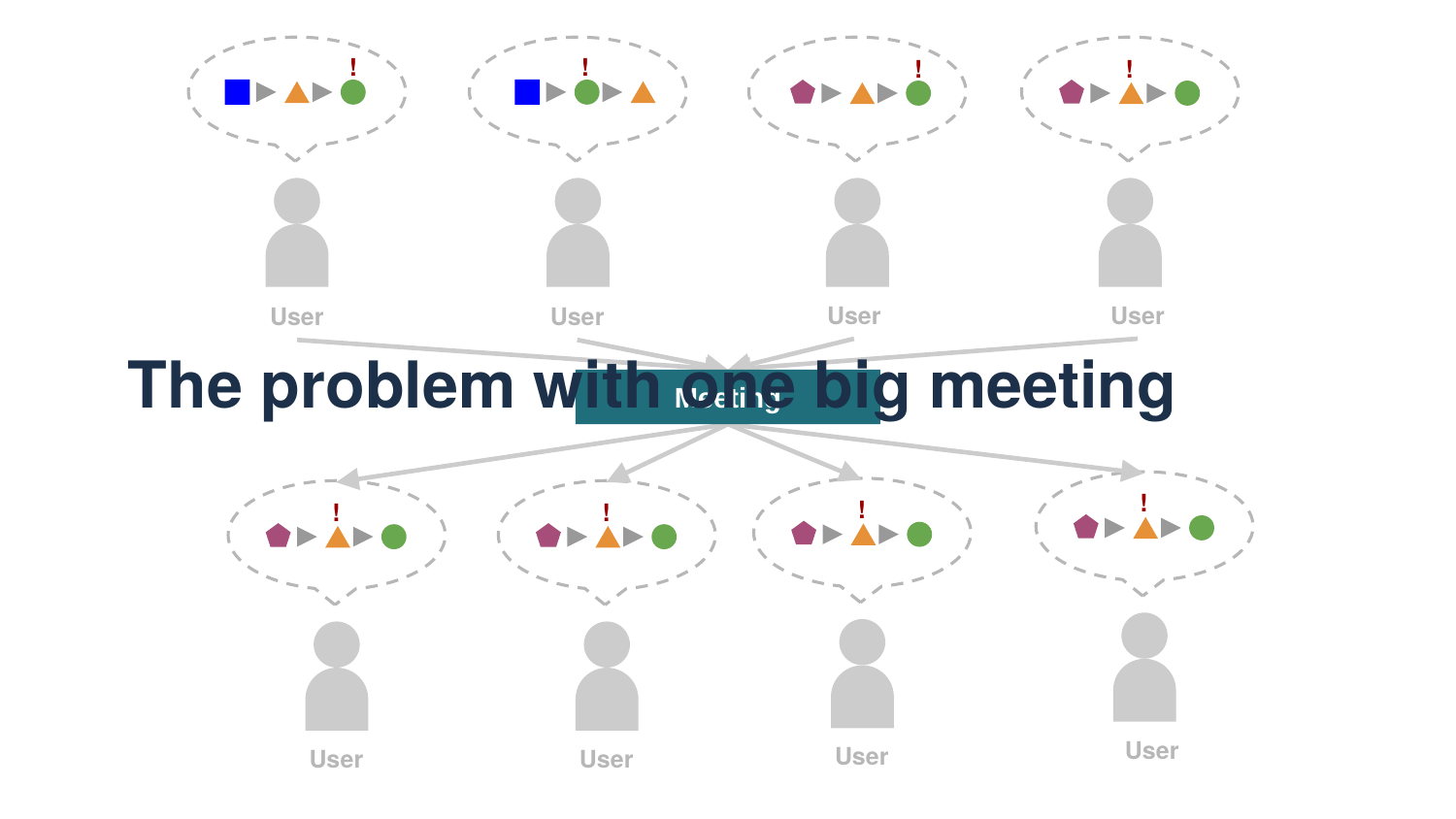

!

!

!
!

User

User

User
User

Meeting

!

!

!
!

User

User

User

User

# The problem with one big meeting